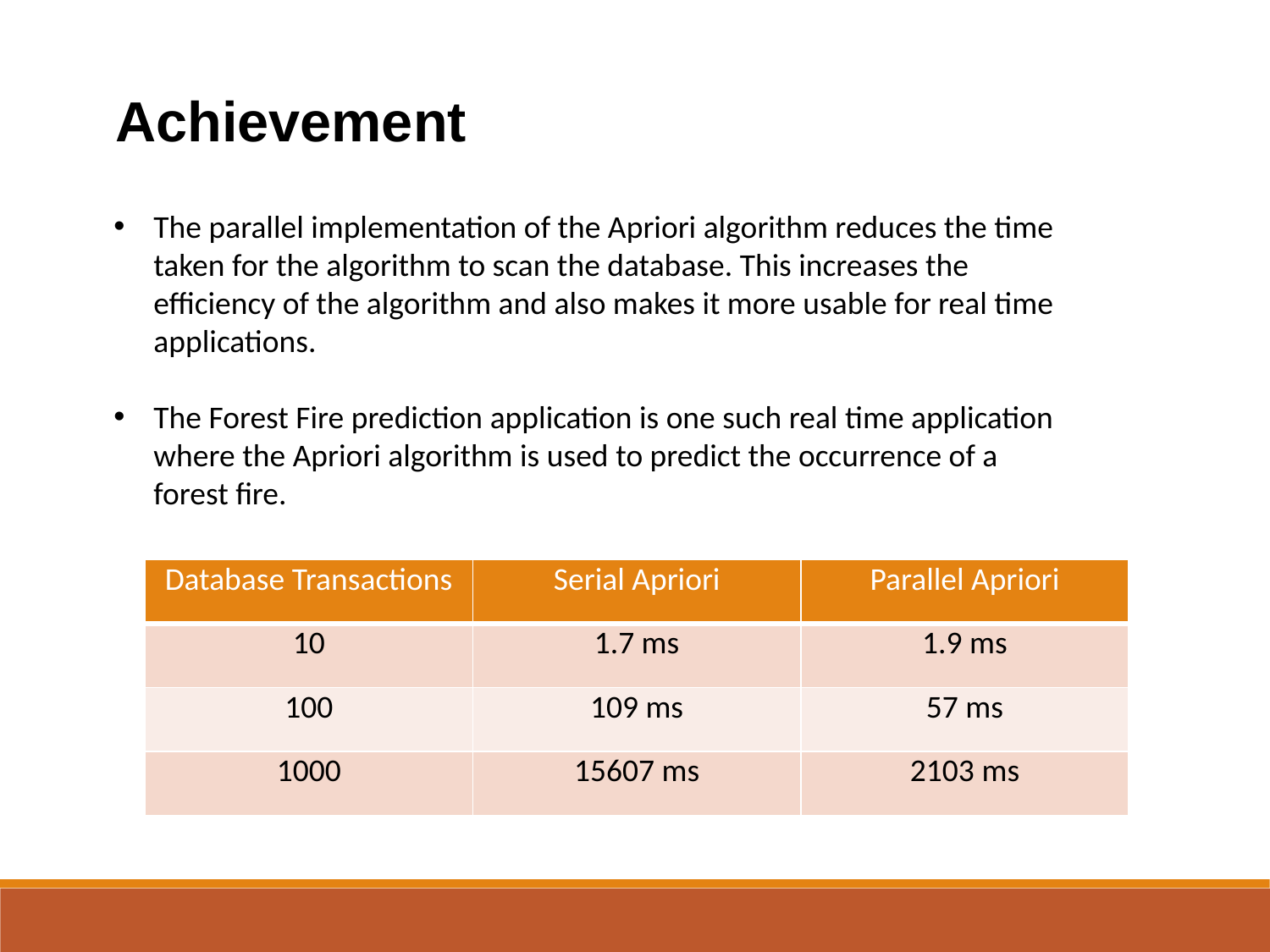

Achievement
The parallel implementation of the Apriori algorithm reduces the time taken for the algorithm to scan the database. This increases the efficiency of the algorithm and also makes it more usable for real time applications.

The Forest Fire prediction application is one such real time application where the Apriori algorithm is used to predict the occurrence of a forest fire.
| Database Transactions | Serial Apriori | Parallel Apriori |
| --- | --- | --- |
| 10 | 1.7 ms | 1.9 ms |
| 100 | 109 ms | 57 ms |
| 1000 | 15607 ms | 2103 ms |